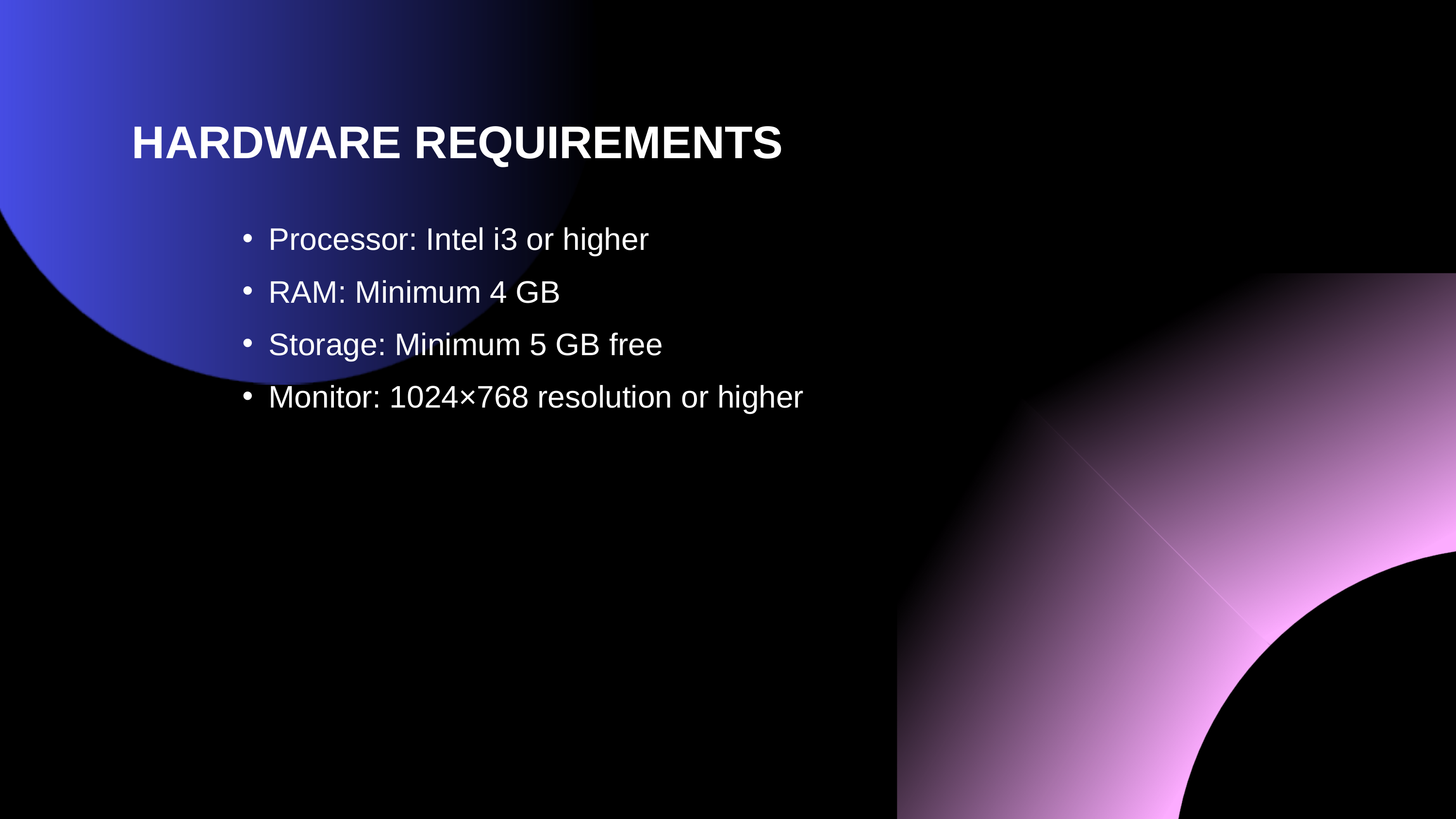

HARDWARE REQUIREMENTS
Processor: Intel i3 or higher
RAM: Minimum 4 GB
Storage: Minimum 5 GB free
Monitor: 1024×768 resolution or higher